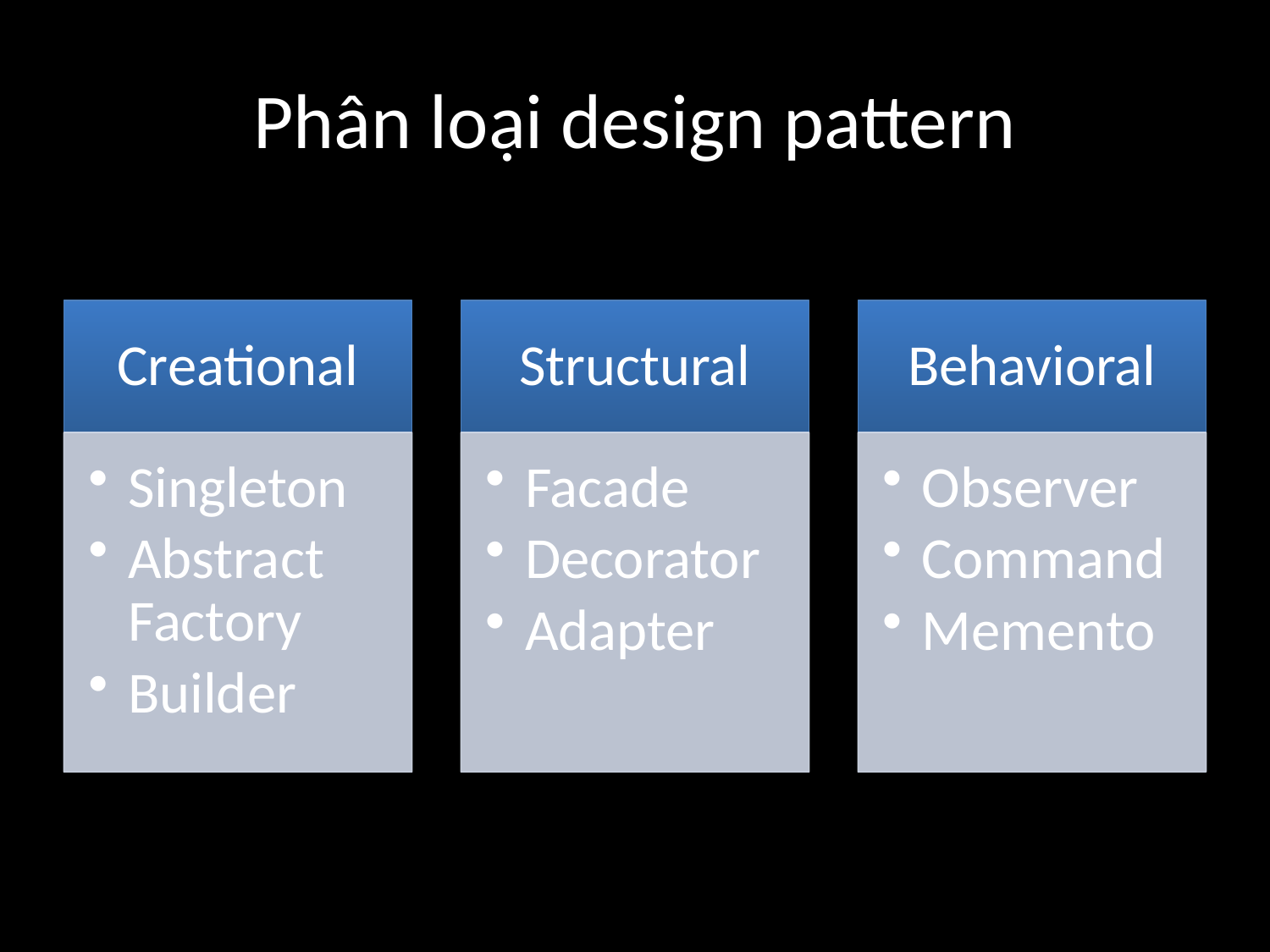

# Phân loại design pattern
Creational
Singleton
Abstract Factory
Builder
Structural
Facade
Decorator
Adapter
Behavioral
Observer
Command
Memento